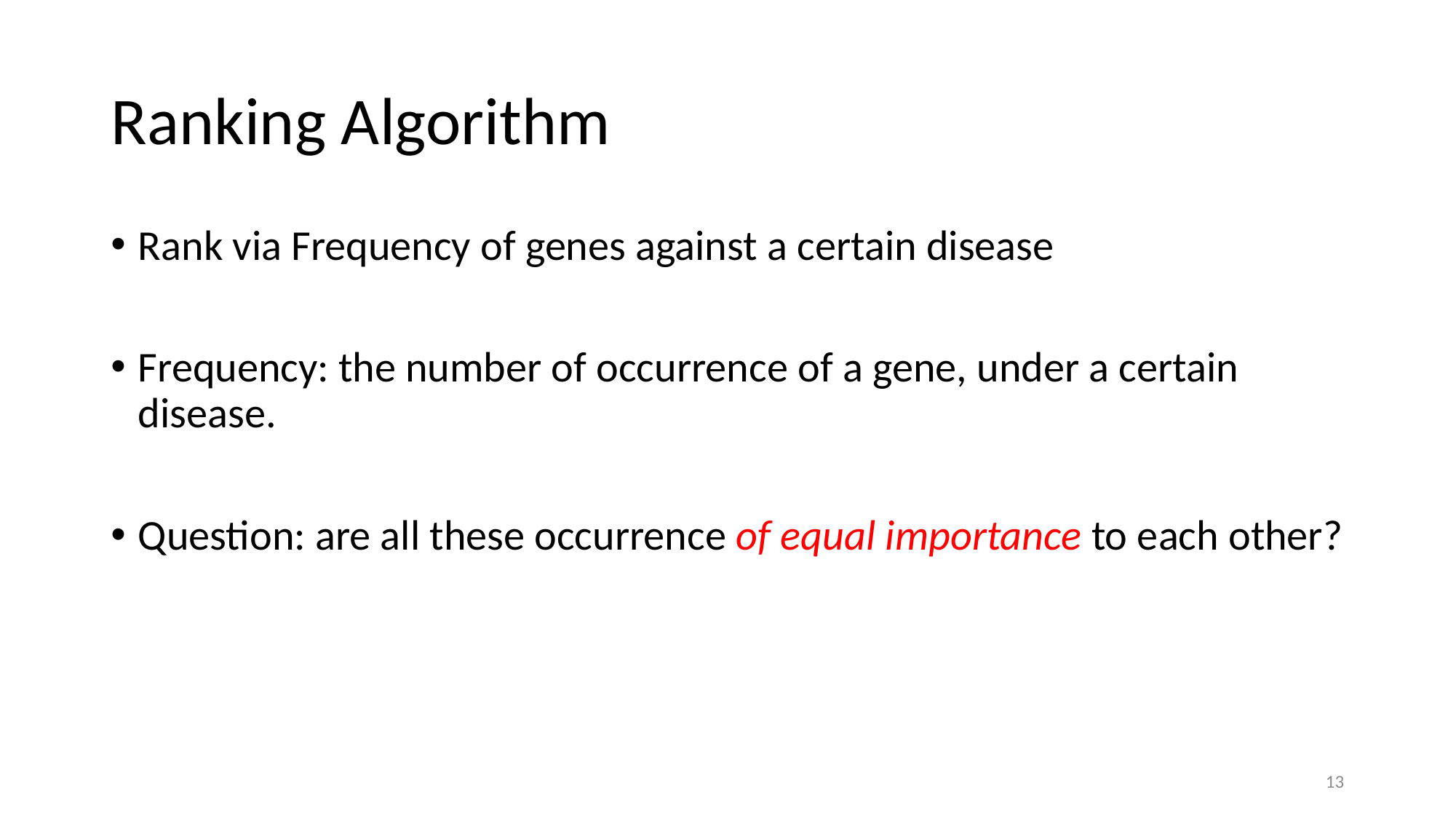

# Ranking Algorithm
Rank via Frequency of genes against a certain disease

Frequency: the number of occurrence of a gene, under a certain disease.

Question: are all these occurrence of equal importance to each other?
13